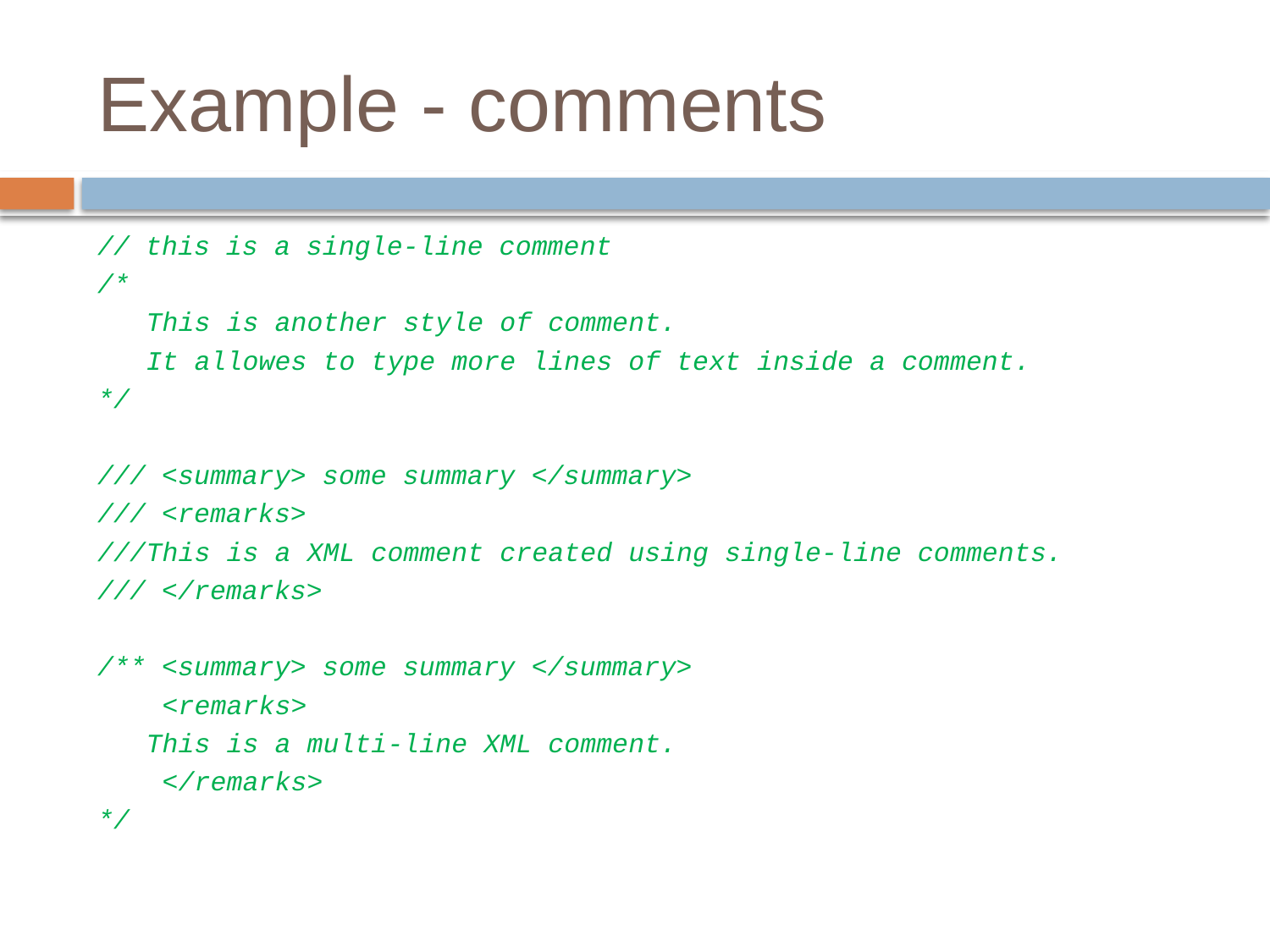

# Example - comments
// this is a single-line comment
/*
	This is another style of comment.
	It allowes to type more lines of text inside a comment.
*/

/// <summary> some summary </summary>
/// <remarks>
///		This is a XML comment created using single-line comments.
/// </remarks>

/** <summary> some summary </summary>
	 <remarks>
		This is a multi-line XML comment.
	 </remarks>
*/